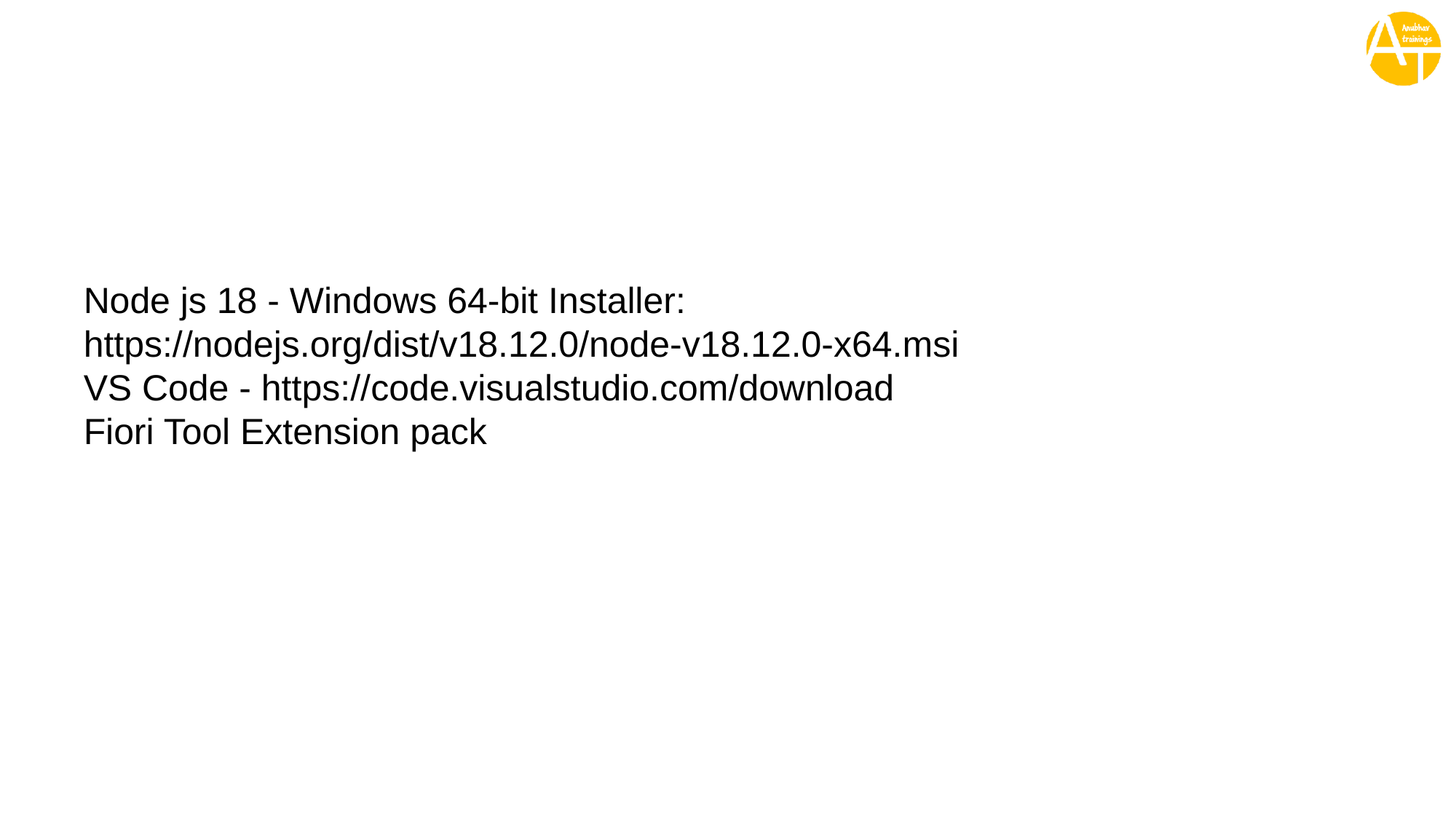

#
Node js 18 - Windows 64-bit Installer: https://nodejs.org/dist/v18.12.0/node-v18.12.0-x64.msi
VS Code - https://code.visualstudio.com/download
Fiori Tool Extension pack